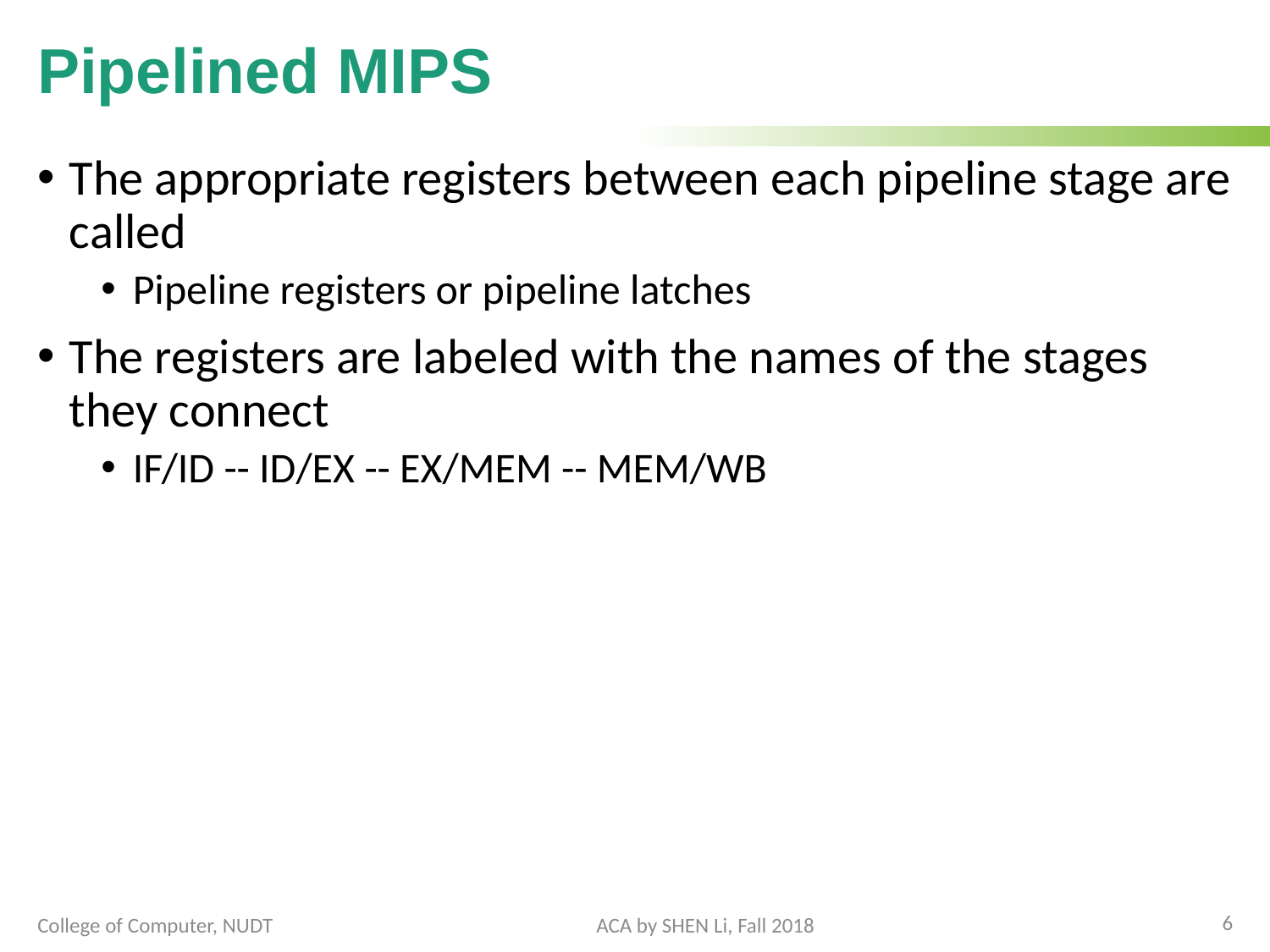

# Pipelined MIPS
The appropriate registers between each pipeline stage are called
Pipeline registers or pipeline latches
The registers are labeled with the names of the stages they connect
IF/ID -- ID/EX -- EX/MEM -- MEM/WB
6
College of Computer, NUDT
ACA by SHEN Li, Fall 2018